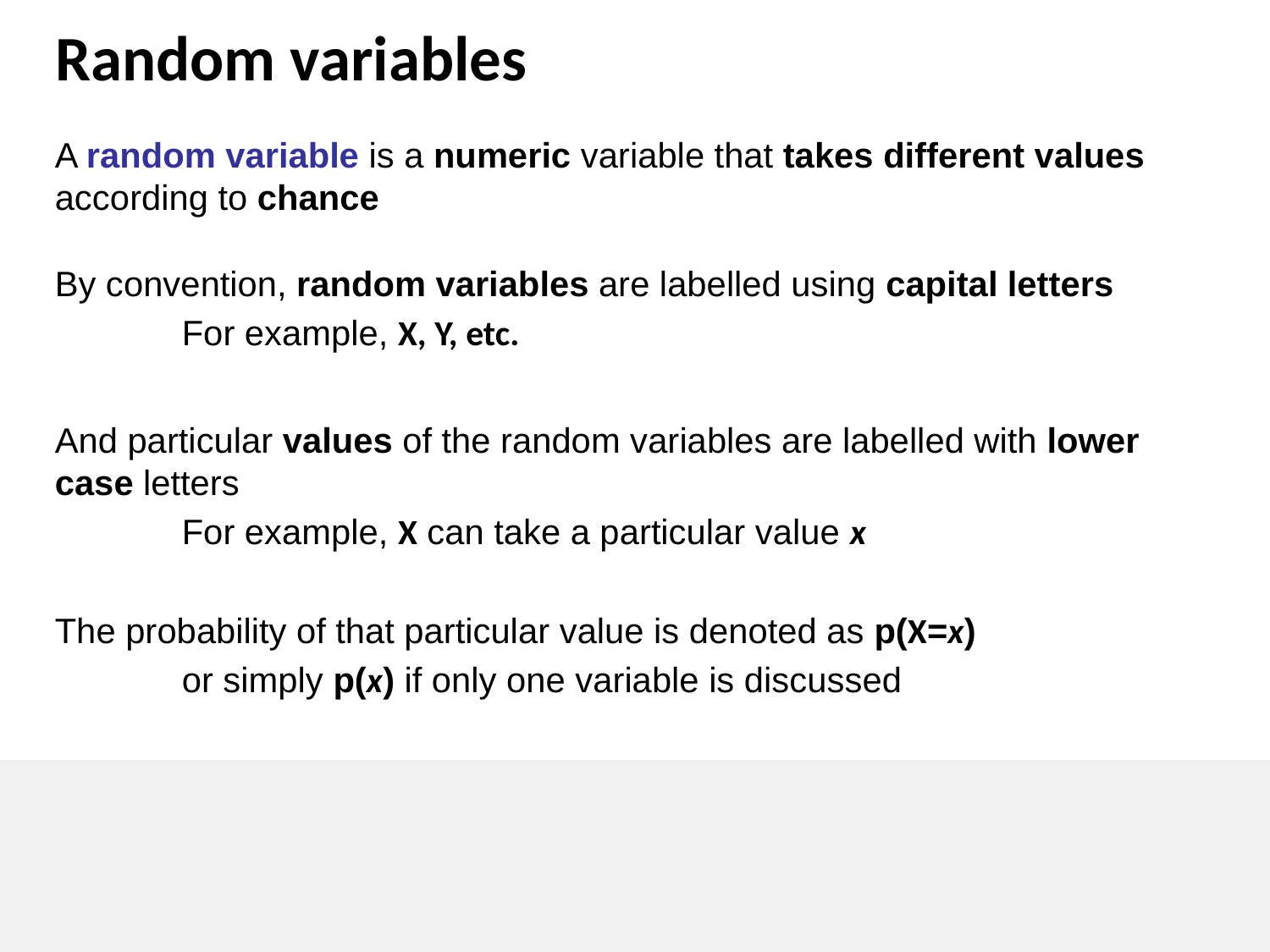

# Random variables
A random variable is a numeric variable that takes different values according to chance
By convention, random variables are labelled using capital letters
	For example, X, Y, etc.
And particular values of the random variables are labelled with lower case letters
	For example, X can take a particular value x
The probability of that particular value is denoted as p(X=x)
	or simply p(x) if only one variable is discussed